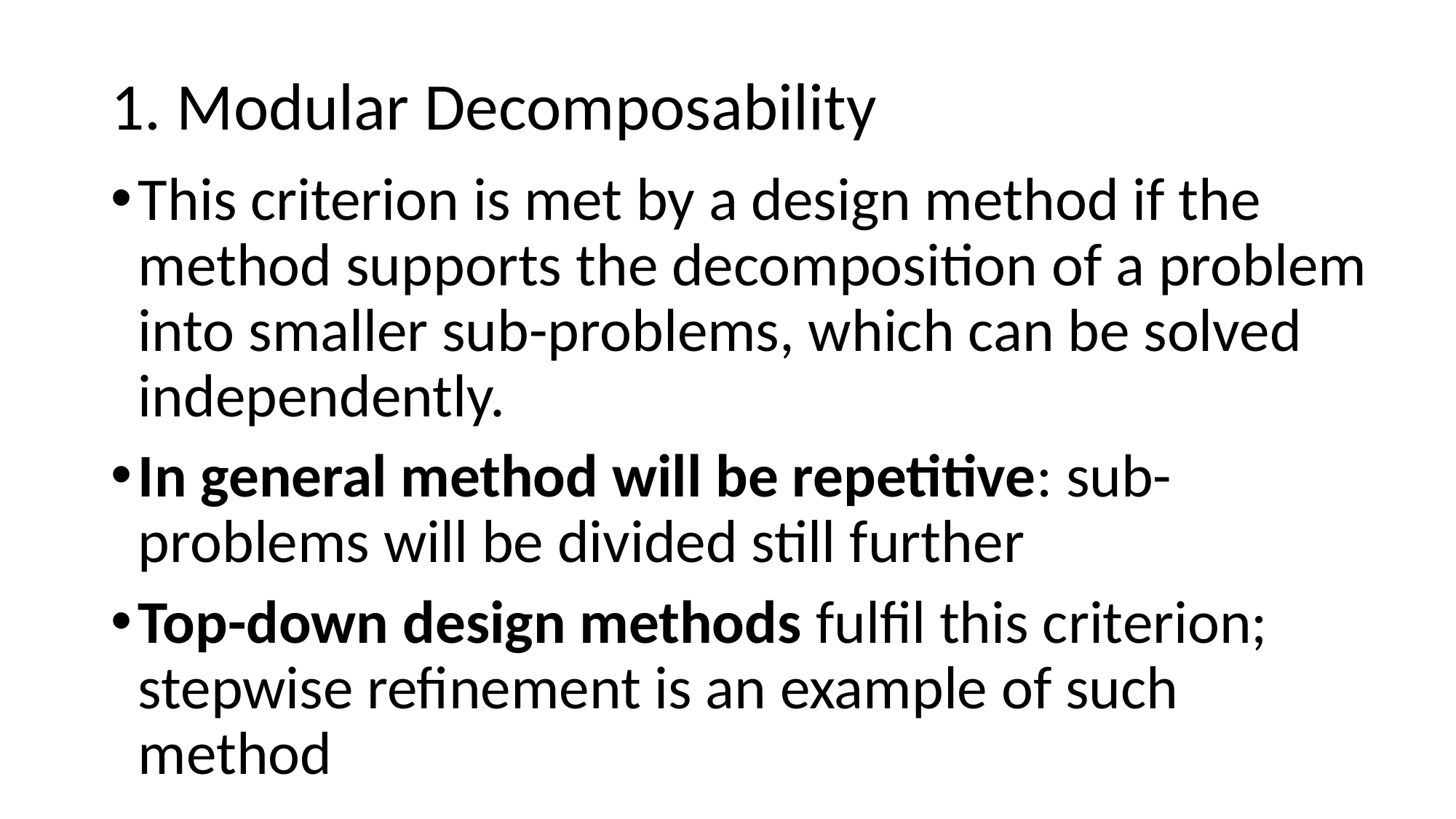

# 1. Modular Decomposability
This criterion is met by a design method if the method supports the decomposition of a problem into smaller sub-problems, which can be solved independently.
In general method will be repetitive: sub-problems will be divided still further
Top-down design methods fulfil this criterion; stepwise refinement is an example of such method